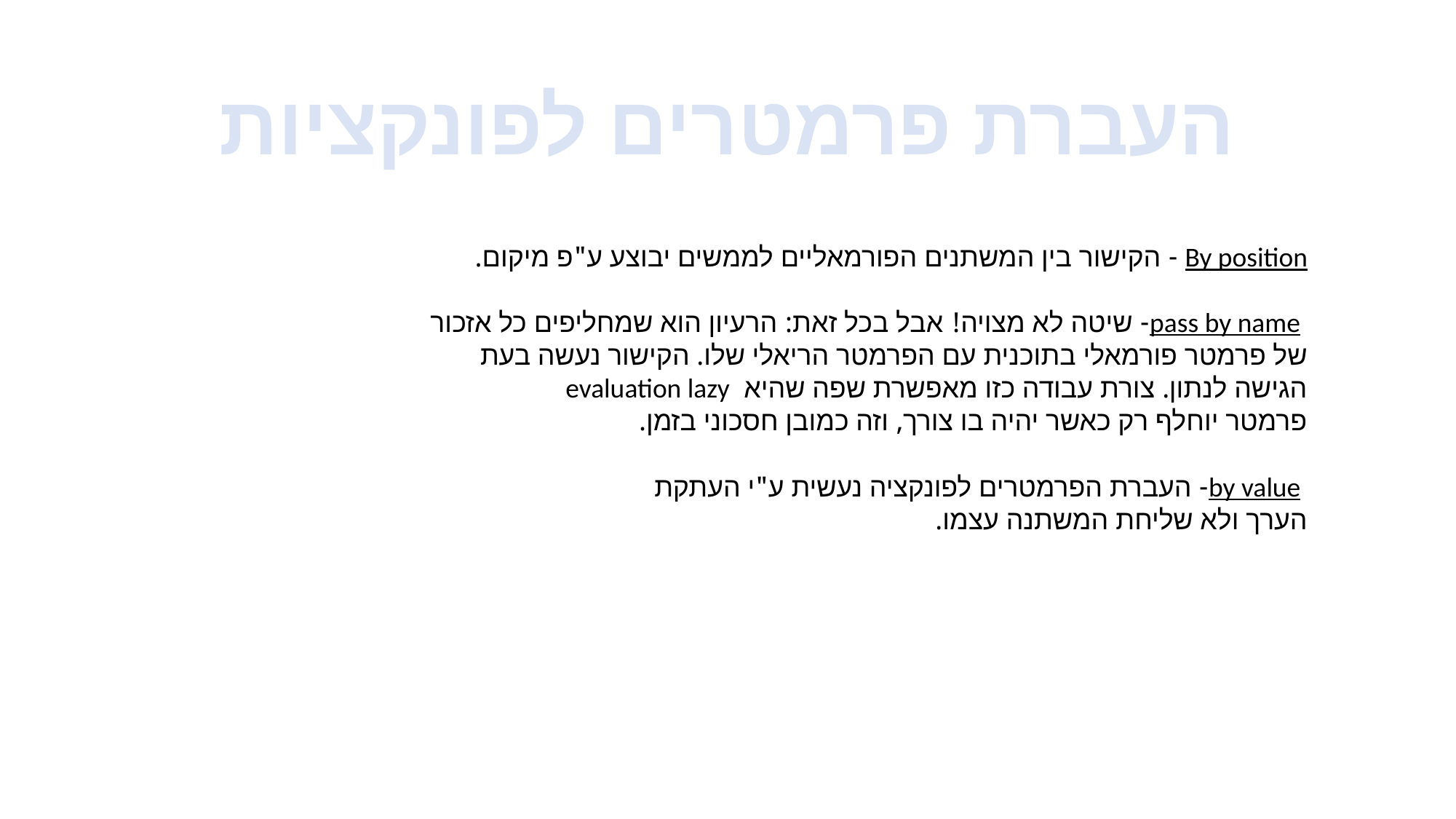

העברת פרמטרים לפונקציות
By position - הקישור בין המשתנים הפורמאליים לממשים יבוצע ע"פ מיקום.
 pass by name- שיטה לא מצויה! אבל בכל זאת: הרעיון הוא שמחליפים כל אזכור של פרמטר פורמאלי בתוכנית עם הפרמטר הריאלי שלו. הקישור נעשה בעת הגישה לנתון. צורת עבודה כזו מאפשרת שפה שהיא  evaluation lazy
פרמטר יוחלף רק כאשר יהיה בו צורך, וזה כמובן חסכוני בזמן.
 by value- העברת הפרמטרים לפונקציה נעשית ע"י העתקת הערך ולא שליחת המשתנה עצמו.